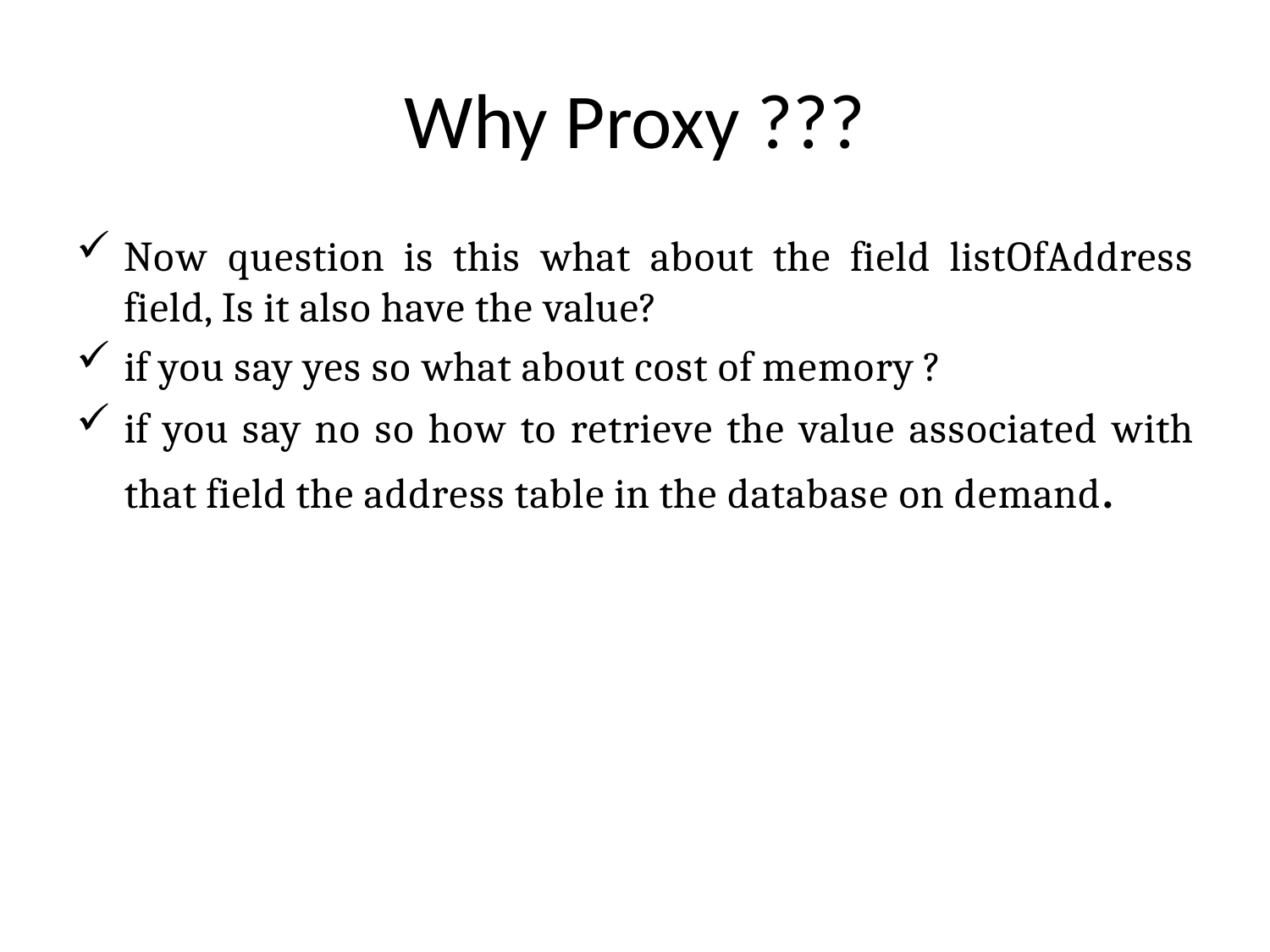

# Why Proxy ???
Now question is this what about the field listOfAddress field, Is it also have the value?
if you say yes so what about cost of memory ?
if you say no so how to retrieve the value associated with that field the address table in the database on demand.